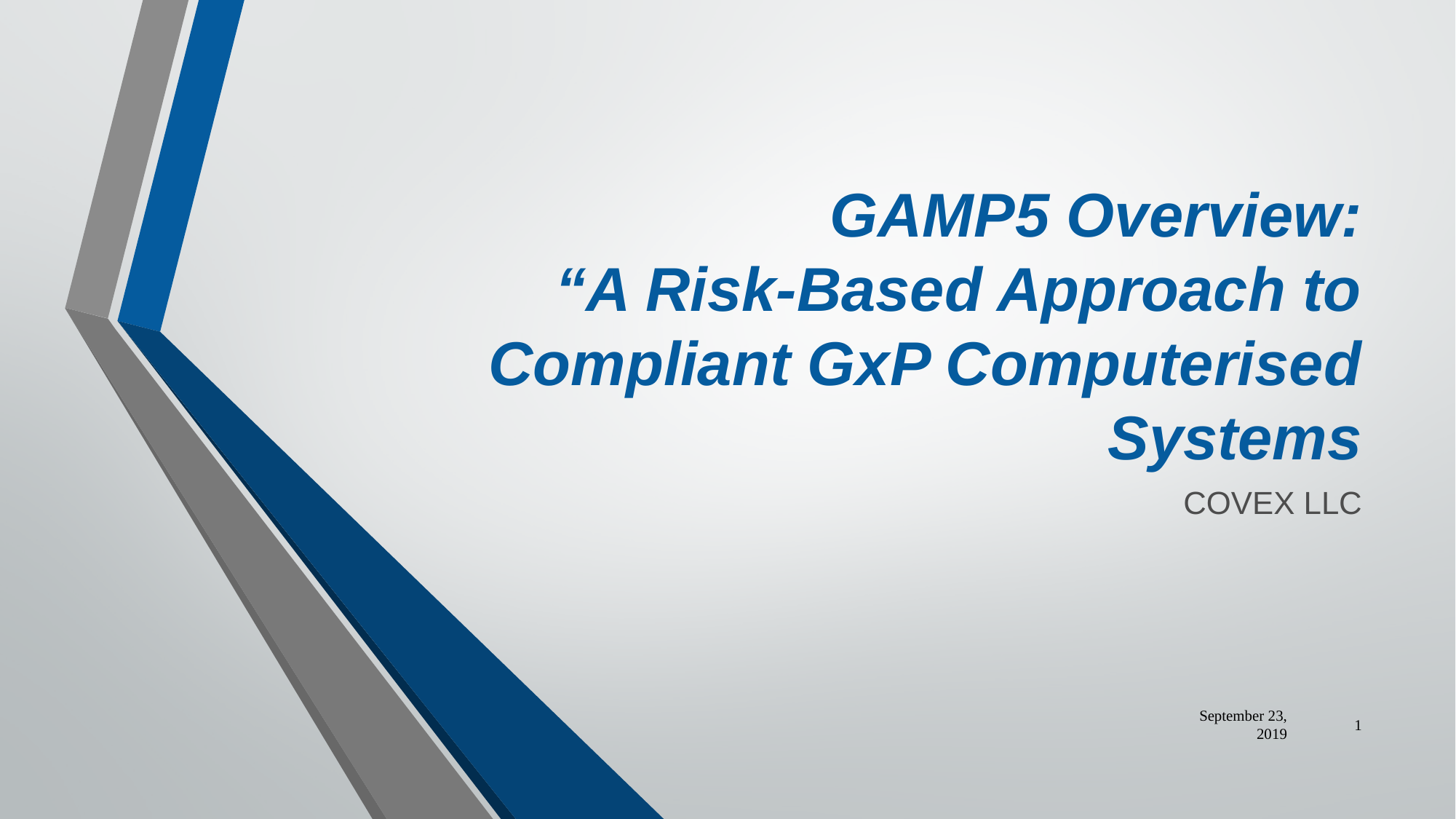

# GAMP5 Overview: “A Risk-Based Approach to Compliant GxP Computerised Systems
COVEX LLC

September 23, 2019
1